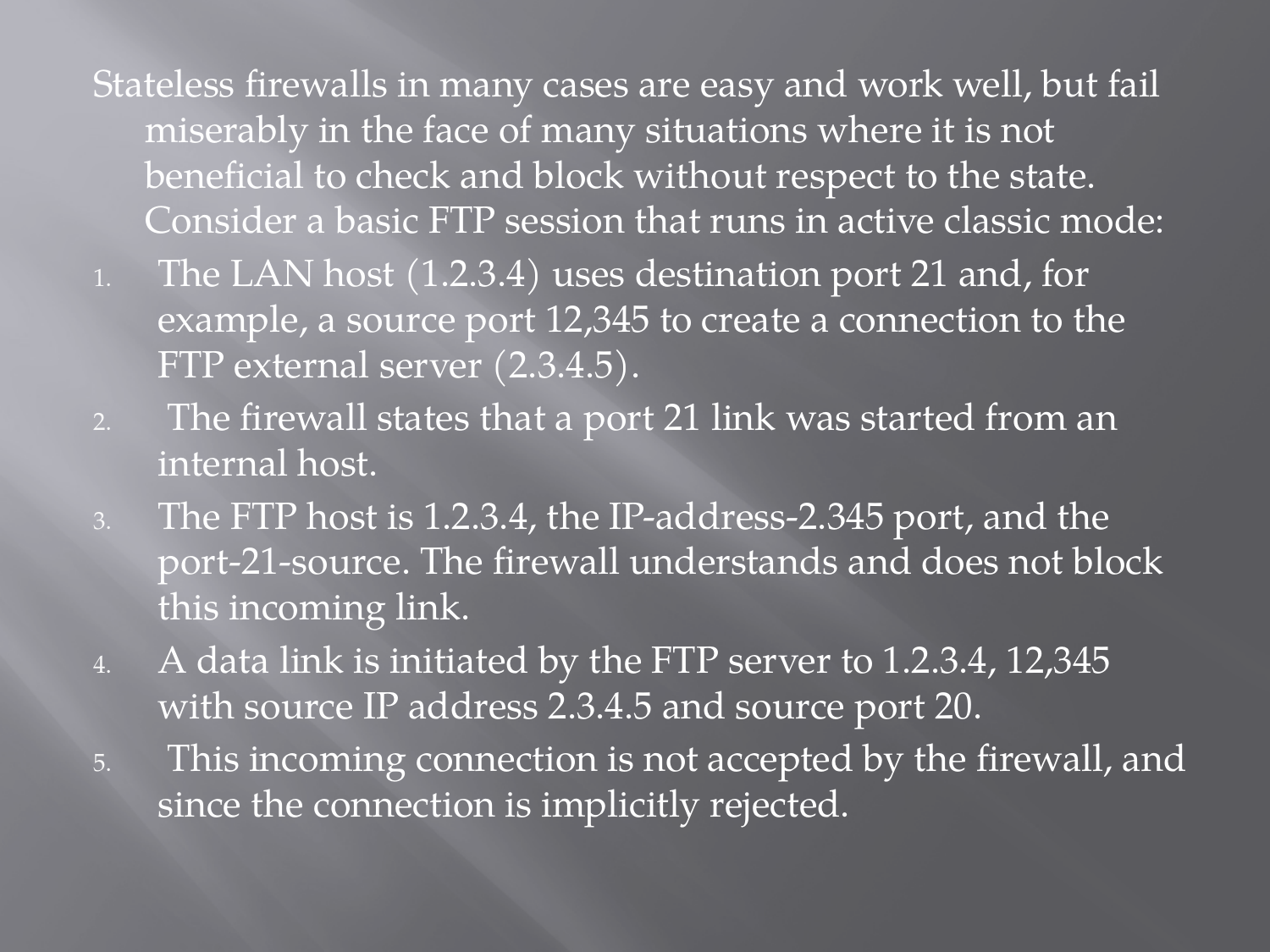

Stateless firewalls in many cases are easy and work well, but fail miserably in the face of many situations where it is not beneficial to check and block without respect to the state. Consider a basic FTP session that runs in active classic mode:
The LAN host (1.2.3.4) uses destination port 21 and, for example, a source port 12,345 to create a connection to the FTP external server (2.3.4.5).
 The firewall states that a port 21 link was started from an internal host.
The FTP host is 1.2.3.4, the IP-address-2.345 port, and the port-21-source. The firewall understands and does not block this incoming link.
A data link is initiated by the FTP server to 1.2.3.4, 12,345 with source IP address 2.3.4.5 and source port 20.
 This incoming connection is not accepted by the firewall, and since the connection is implicitly rejected.